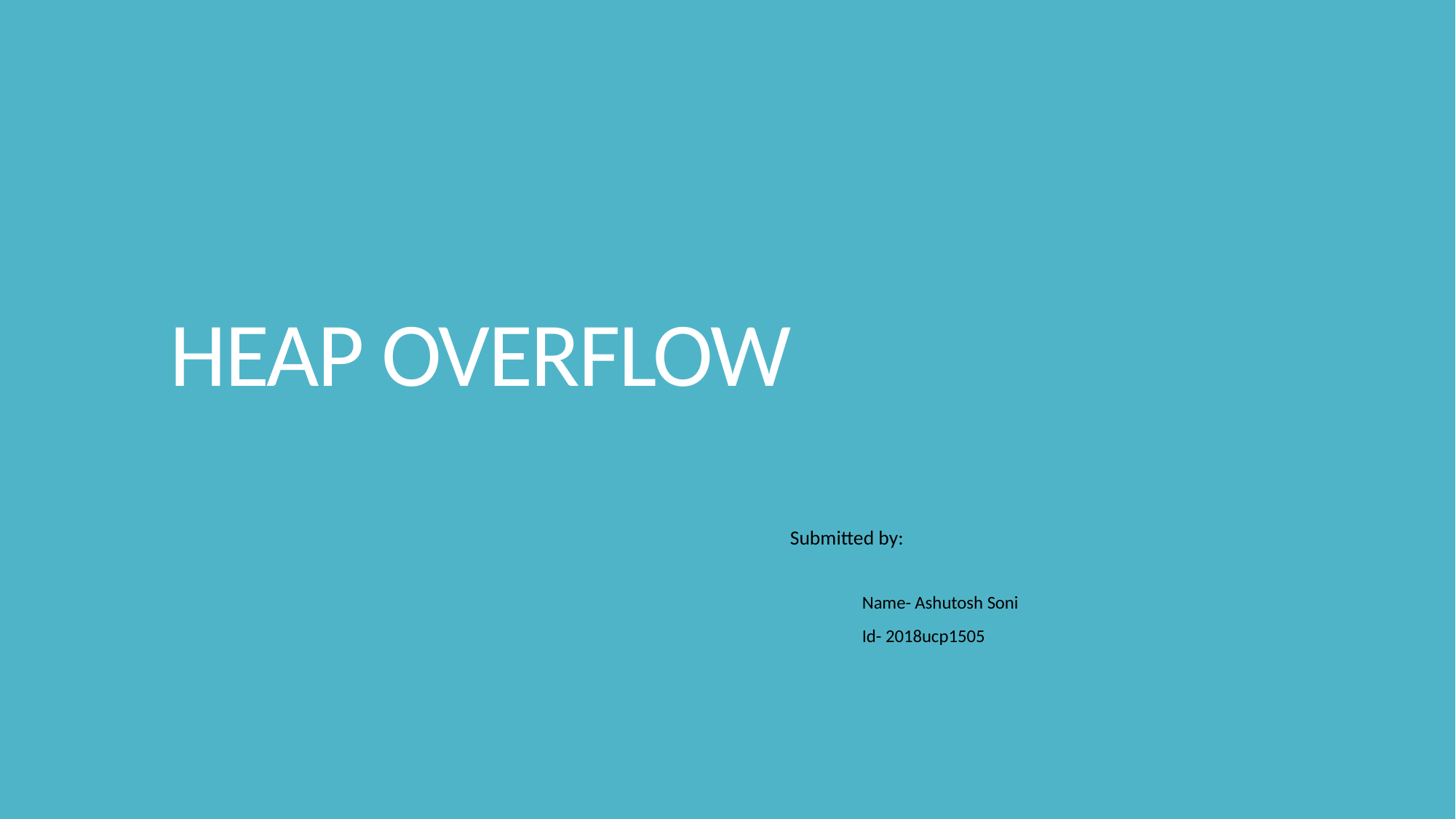

# HEAP OVERFLOW
Submitted by:
	Name- Ashutosh Soni
	Id- 2018ucp1505